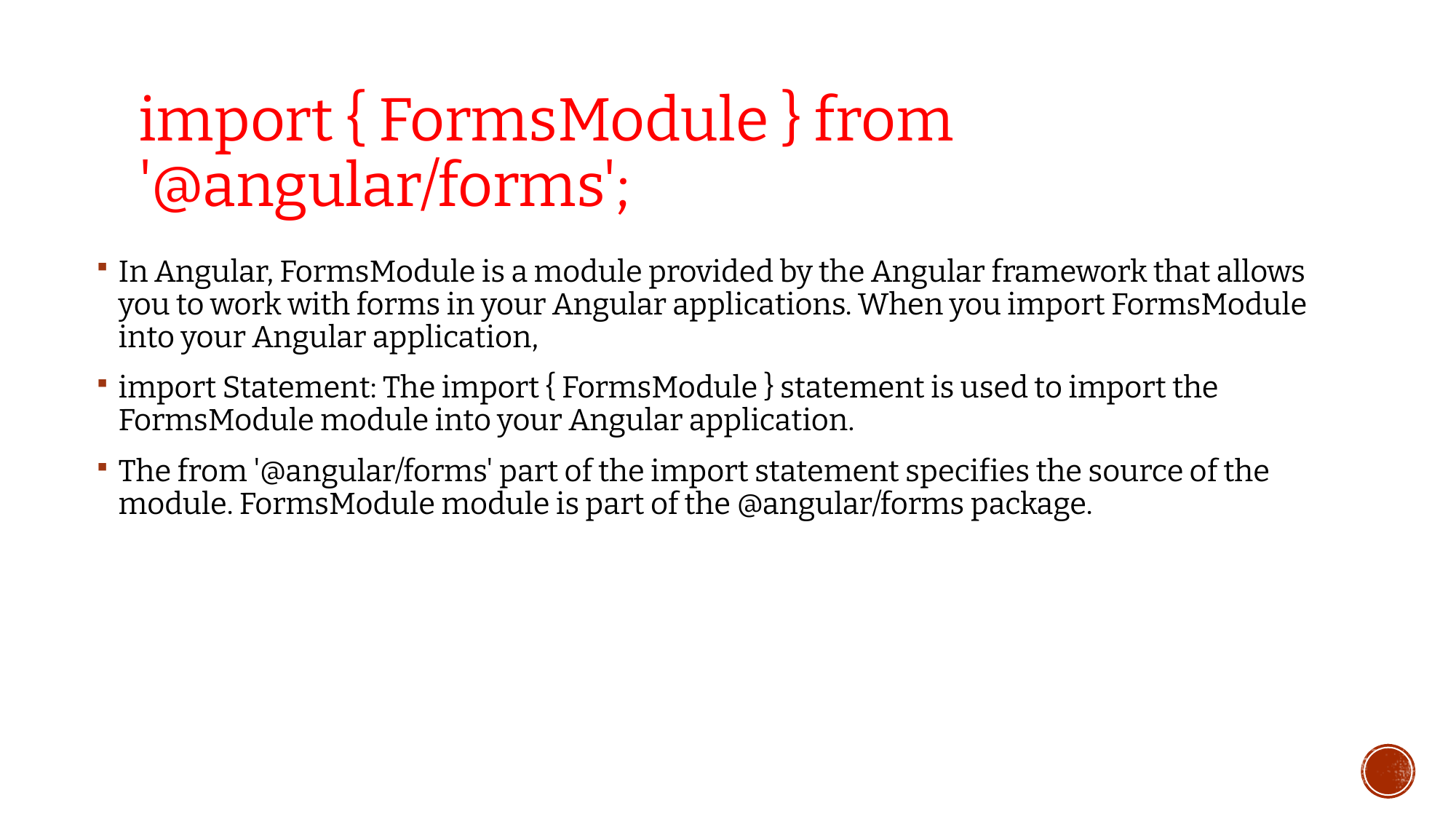

# import { FormsModule } from '@angular/forms';
In Angular, FormsModule is a module provided by the Angular framework that allows you to work with forms in your Angular applications. When you import FormsModule into your Angular application,
import Statement: The import { FormsModule } statement is used to import the FormsModule module into your Angular application.
The from '@angular/forms' part of the import statement specifies the source of the module. FormsModule module is part of the @angular/forms package.